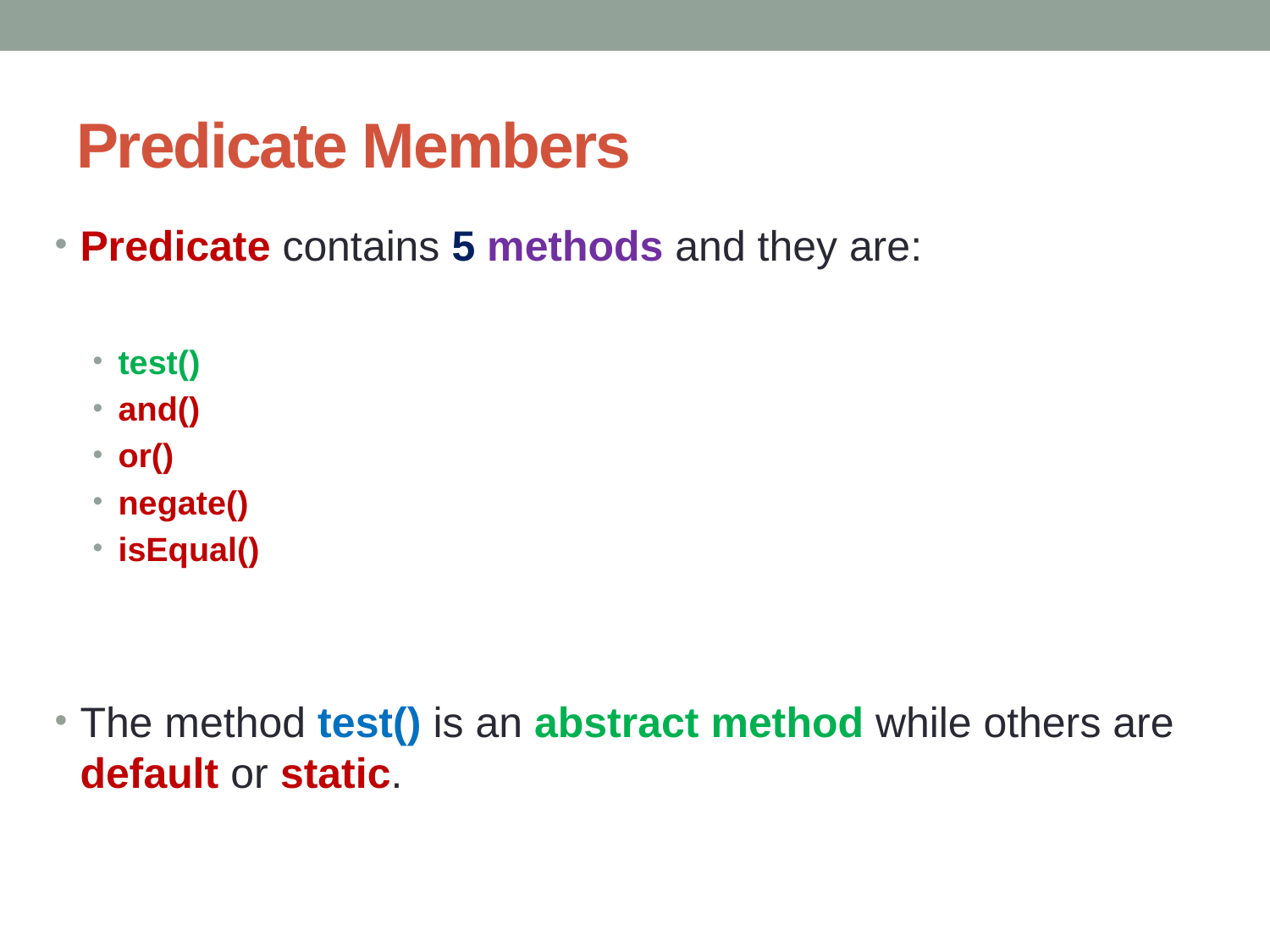

# Predicate Members
Predicate contains 5 methods and they are:

test()
and()
or()
negate()
isEqual()

The method test() is an abstract method while others are default or static.